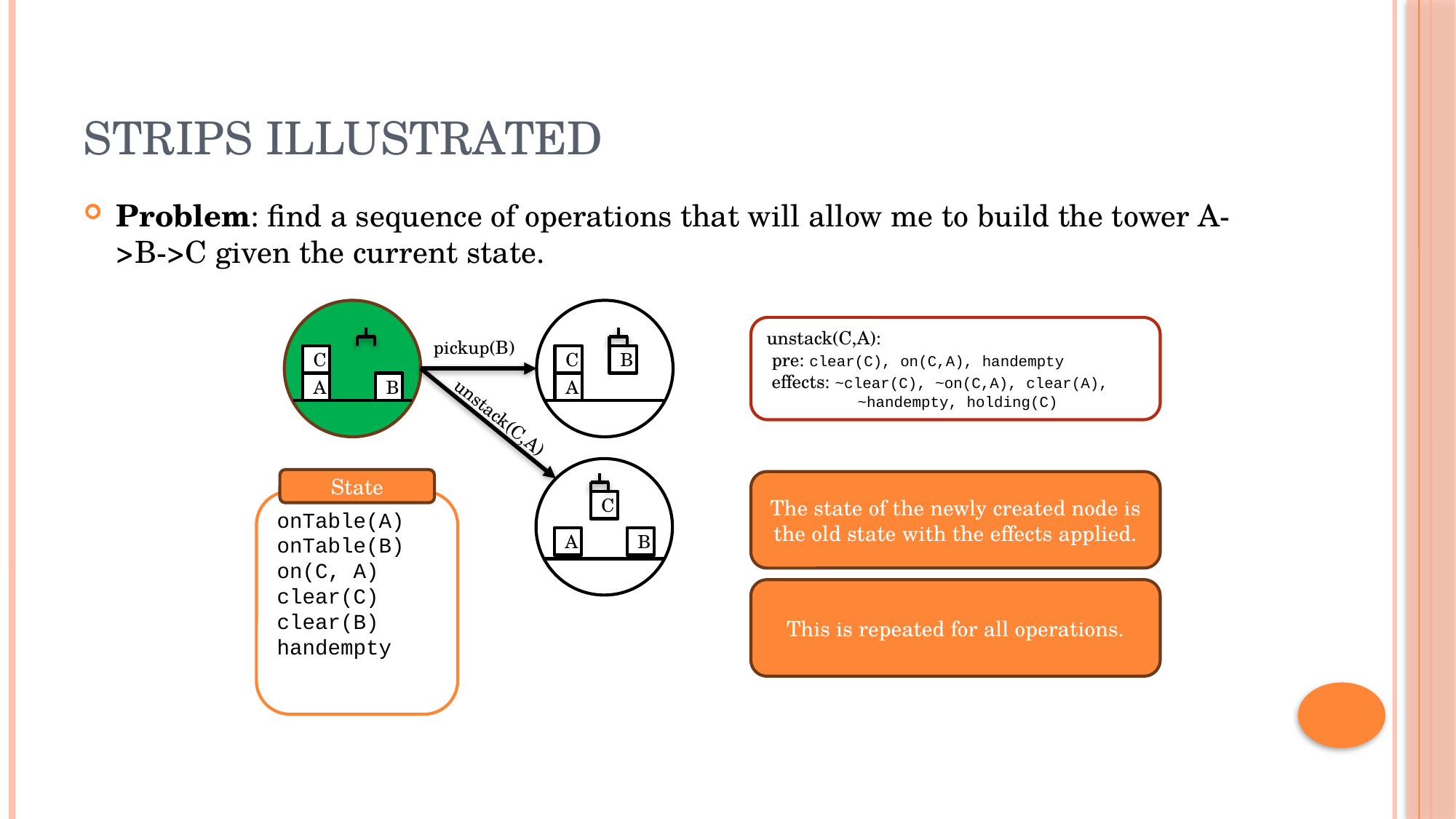

# STRIPS Illustrated
Problem: find a sequence of operations that will allow me to build the tower A->B->C given the current state.

unstack(C,A):
 pre: clear(C), on(C,A), handempty
 effects: ~clear(C), ~on(C,A), clear(A),
          ~handempty, holding(C)
pickup(B)
C
C
B
A
A
B
unstack(C,A)

State
The state of the newly created node is the old state with the effects applied.
onTable(A)
onTable(B)
on(C, A)
clear(C)
clear(B)
handempty
C
A
B
This is repeated for all operations.